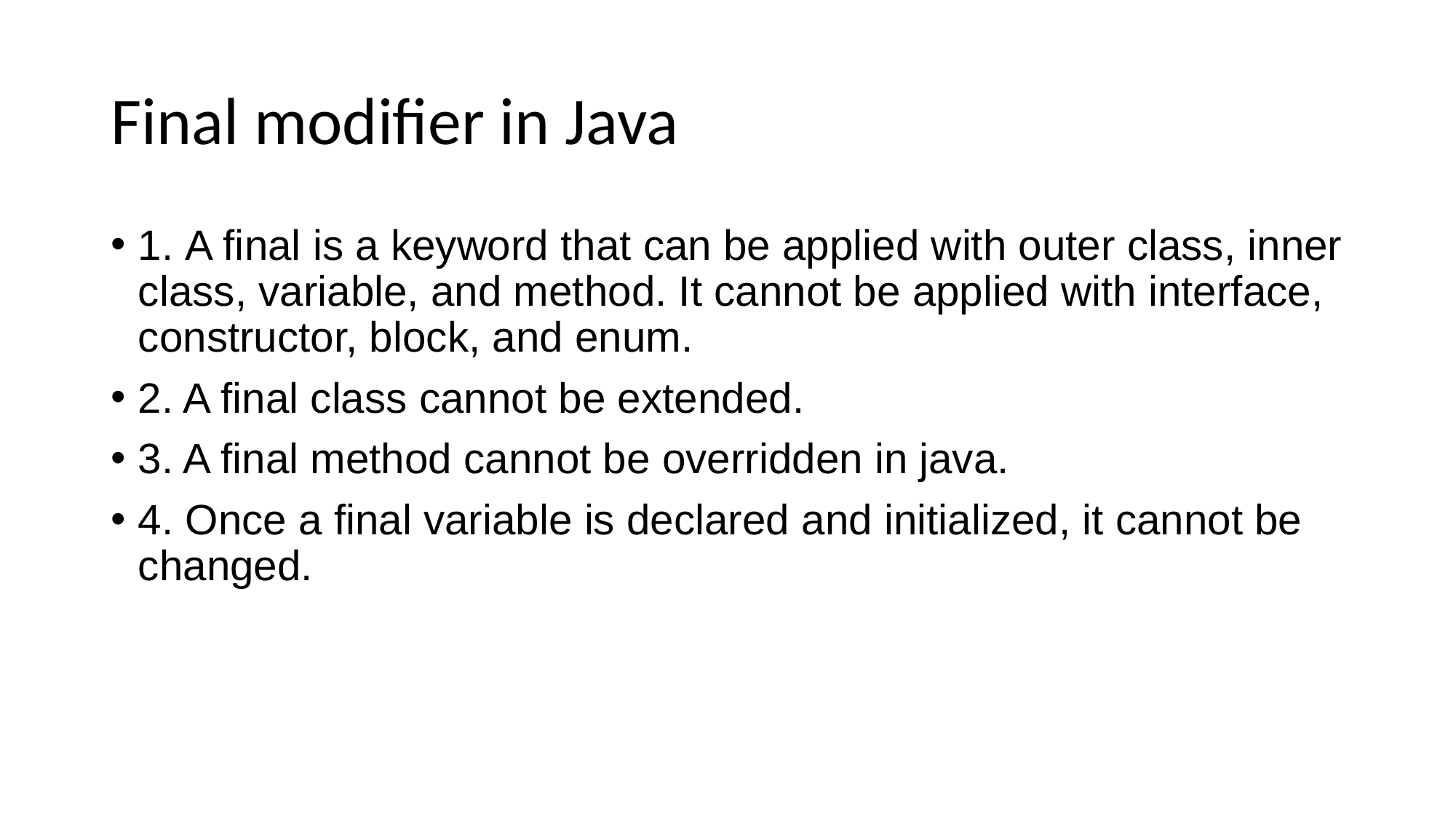

# Final modifier in Java
1. A final is a keyword that can be applied with outer class, inner class, variable, and method. It cannot be applied with interface, constructor, block, and enum.
2. A final class cannot be extended.
3. A final method cannot be overridden in java.
4. Once a final variable is declared and initialized, it cannot be changed.